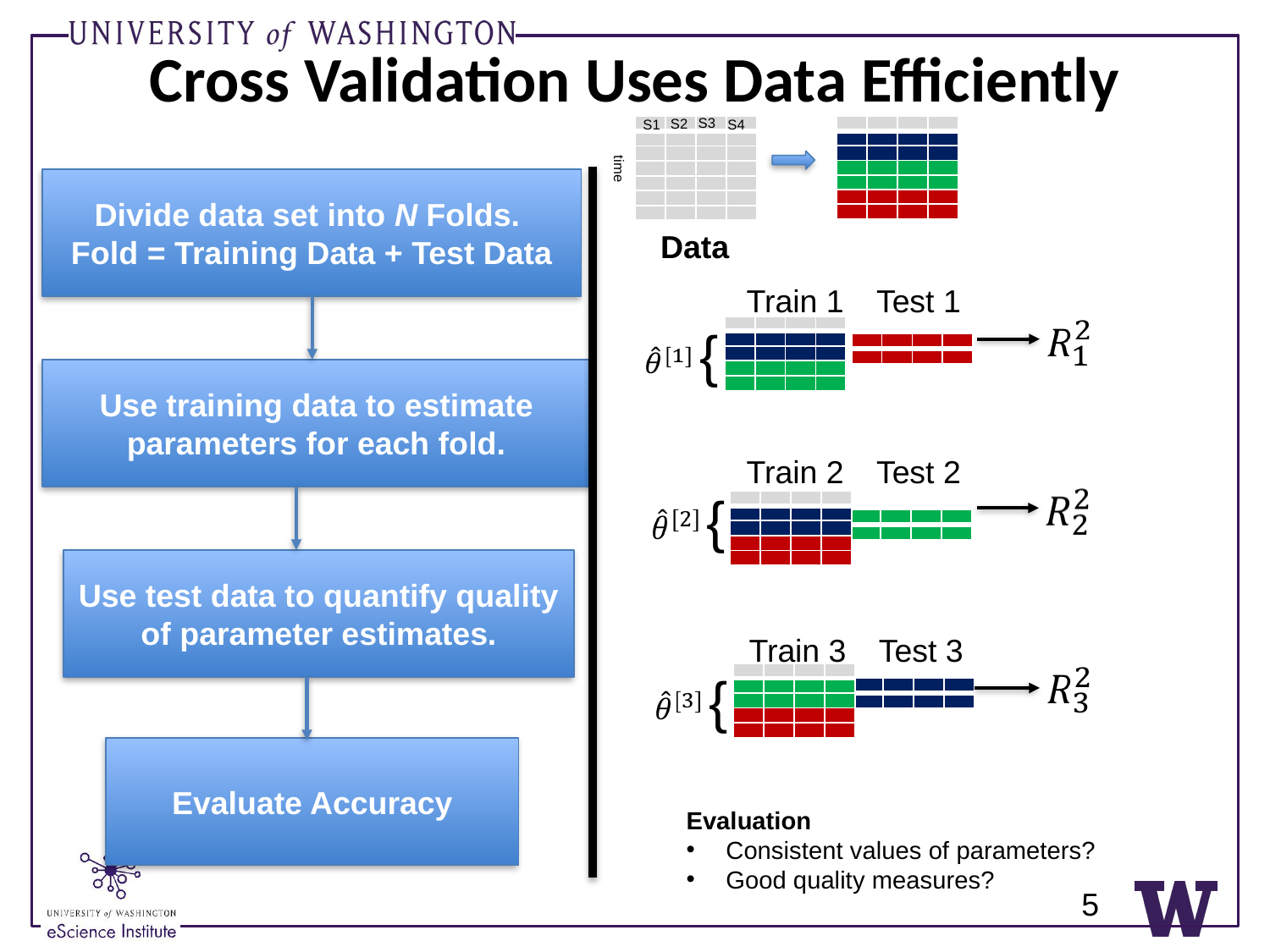

# Cross Validation Uses Data Efficiently
S3
S2
S4
S1
|  |  |  |  |
| --- | --- | --- | --- |
|  |  |  |  |
|  |  |  |  |
|  |  |  |  |
|  |  |  |  |
|  |  |  |  |
|  |  |  |  |
|  |  |  |  |
| --- | --- | --- | --- |
|  |  |  |  |
|  |  |  |  |
|  |  |  |  |
|  |  |  |  |
|  |  |  |  |
|  |  |  |  |

time
Divide data set into N Folds.
Fold = Training Data + Test Data
Data
Train 1
Test 1

{

{

{

|  |  |  |  |
| --- | --- | --- | --- |
|  |  |  |  |
|  |  |  |  |
|  |  |  |  |
|  |  |  |  |
|  |  |  |  |
| --- | --- | --- | --- |
|  |  |  |  |
Use training data to estimate parameters for each fold.
Train 2
Test 2
|  |  |  |  |
| --- | --- | --- | --- |
|  |  |  |  |
|  |  |  |  |
|  |  |  |  |
|  |  |  |  |
|  |  |  |  |
| --- | --- | --- | --- |
|  |  |  |  |
Use test data to quantify quality of parameter estimates.
Train 3
Test 3
|  |  |  |  |
| --- | --- | --- | --- |
|  |  |  |  |
|  |  |  |  |
|  |  |  |  |
|  |  |  |  |
|  |  |  |  |
| --- | --- | --- | --- |
|  |  |  |  |
Evaluate Accuracy
Evaluation
Consistent values of parameters?
Good quality measures?
5